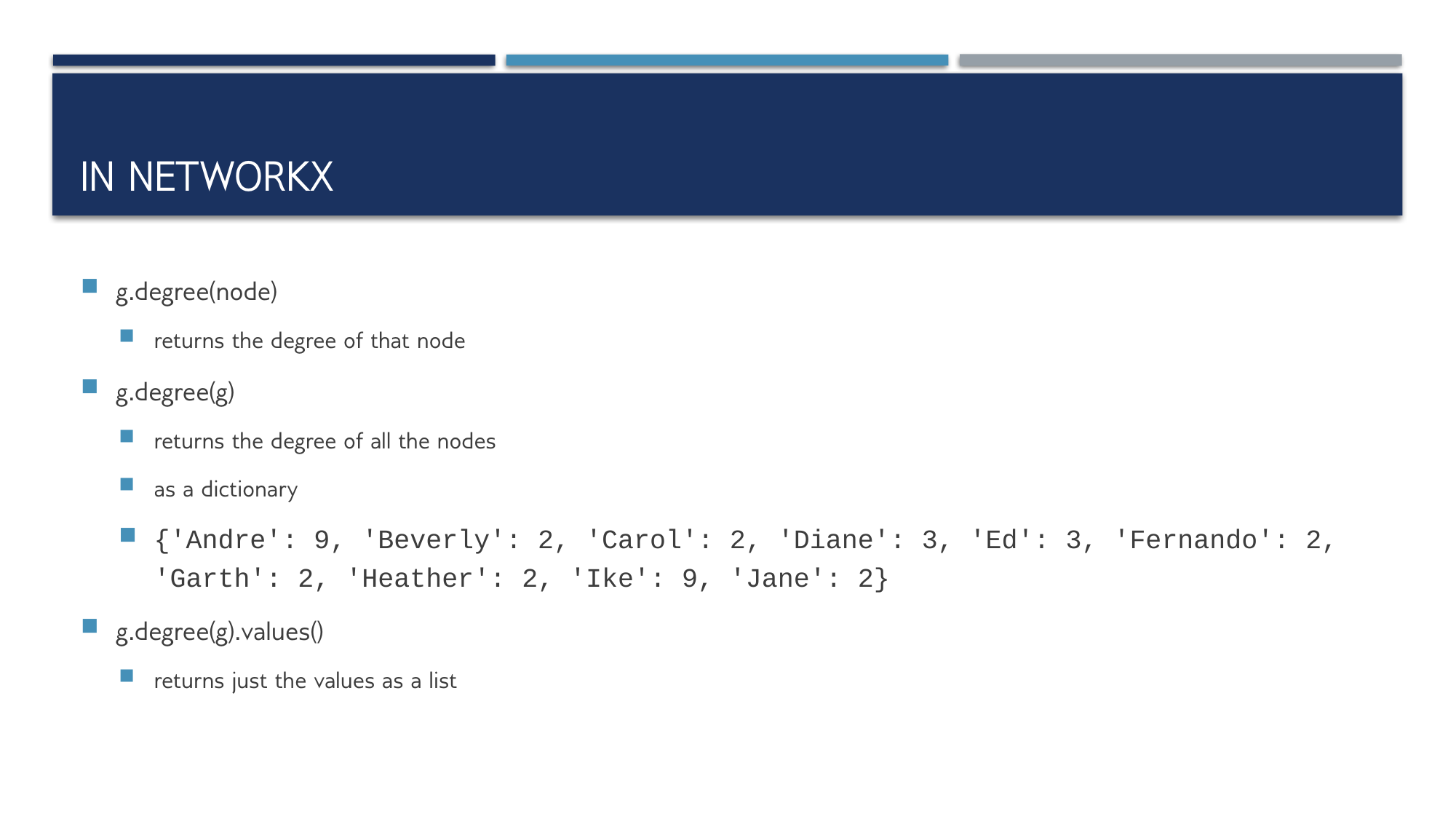

# In NetworkX
g.degree(node)
returns the degree of that node
g.degree(g)
returns the degree of all the nodes
as a dictionary
{'Andre': 9, 'Beverly': 2, 'Carol': 2, 'Diane': 3, 'Ed': 3, 'Fernando': 2, 'Garth': 2, 'Heather': 2, 'Ike': 9, 'Jane': 2}
g.degree(g).values()
returns just the values as a list